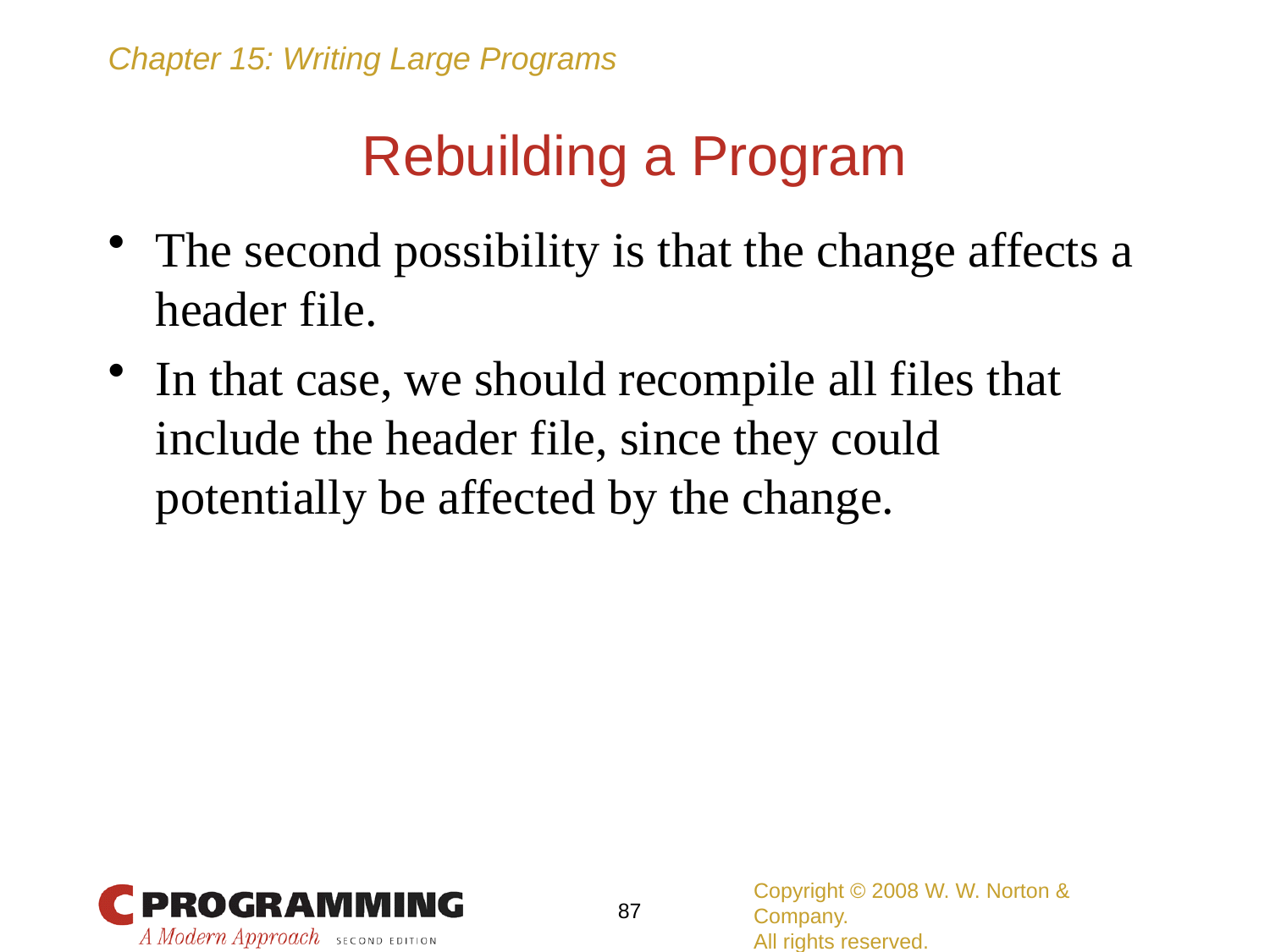

# Rebuilding a Program
The second possibility is that the change affects a header file.
In that case, we should recompile all files that include the header file, since they could potentially be affected by the change.
Copyright © 2008 W. W. Norton & Company.
All rights reserved.
87